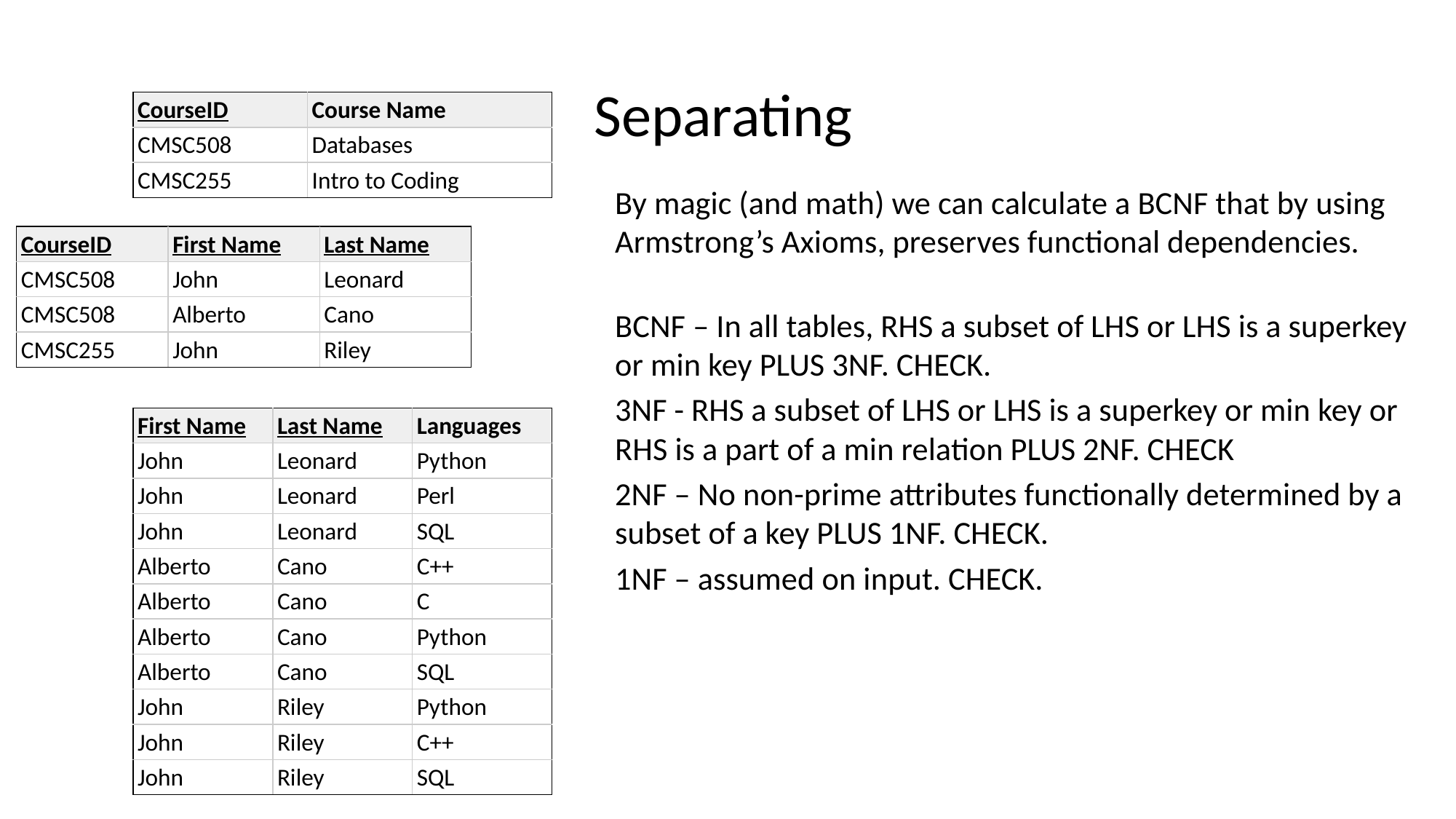

# Separating
| CourseID | Course Name |
| --- | --- |
| CMSC508 | Databases |
| CMSC255 | Intro to Coding |
By magic (and math) we can calculate a BCNF that by using Armstrong’s Axioms, preserves functional dependencies.
BCNF – In all tables, RHS a subset of LHS or LHS is a superkey or min key PLUS 3NF. CHECK.
3NF - RHS a subset of LHS or LHS is a superkey or min key or RHS is a part of a min relation PLUS 2NF. CHECK
2NF – No non-prime attributes functionally determined by a subset of a key PLUS 1NF. CHECK.
1NF – assumed on input. CHECK.
| CourseID | First Name | Last Name |
| --- | --- | --- |
| CMSC508 | John | Leonard |
| CMSC508 | Alberto | Cano |
| CMSC255 | John | Riley |
| First Name | Last Name | Languages |
| --- | --- | --- |
| John | Leonard | Python |
| John | Leonard | Perl |
| John | Leonard | SQL |
| Alberto | Cano | C++ |
| Alberto | Cano | C |
| Alberto | Cano | Python |
| Alberto | Cano | SQL |
| John | Riley | Python |
| John | Riley | C++ |
| John | Riley | SQL |